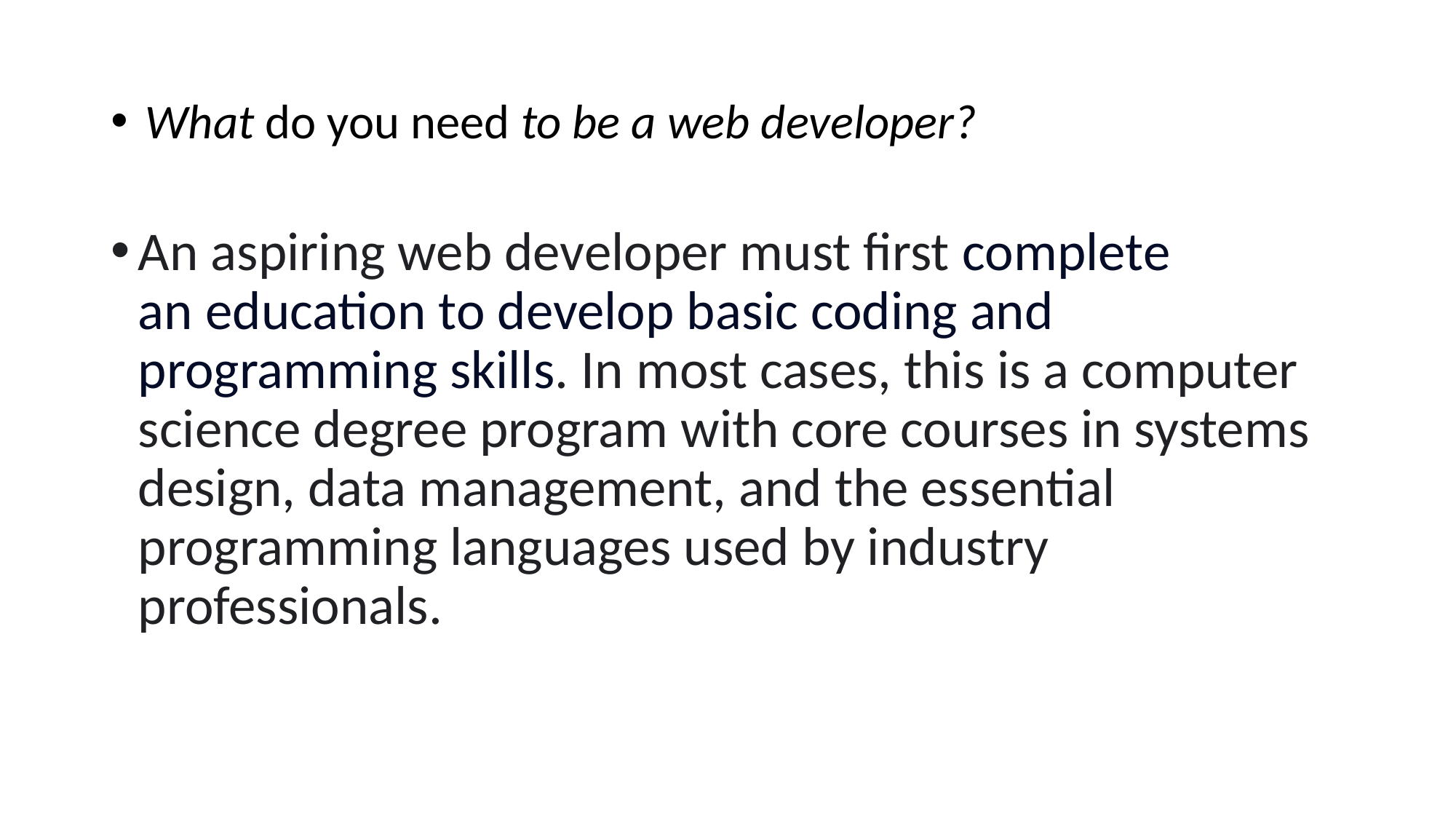

# What do you need to be a web developer?
An aspiring web developer must first complete an education to develop basic coding and programming skills. In most cases, this is a computer science degree program with core courses in systems design, data management, and the essential programming languages used by industry professionals.